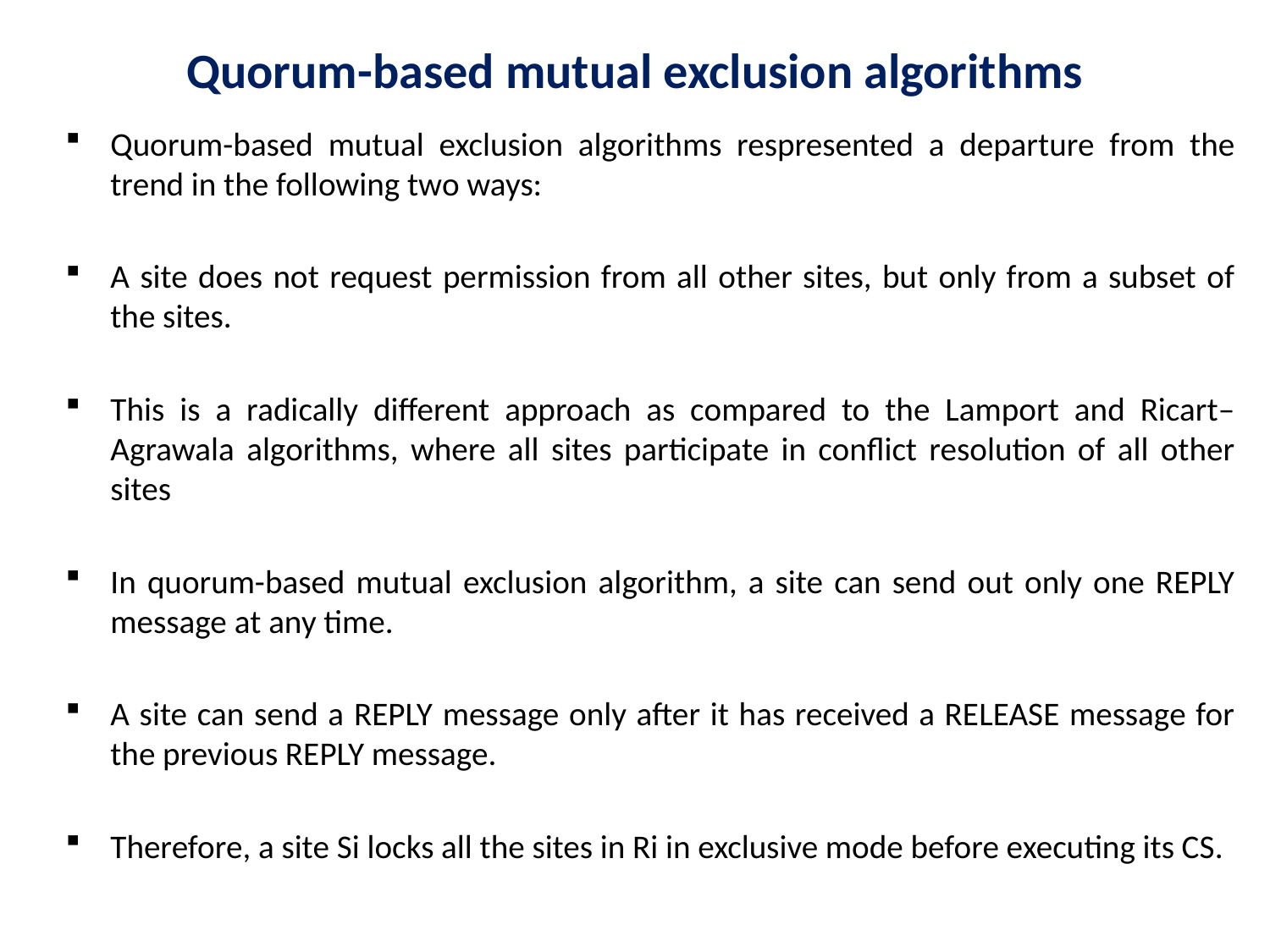

# Quorum-based mutual exclusion algorithms
Quorum-based mutual exclusion algorithms respresented a departure from the trend in the following two ways:

A site does not request permission from all other sites, but only from a subset of the sites.

This is a radically different approach as compared to the Lamport and Ricart–Agrawala algorithms, where all sites participate in conflict resolution of all other sites

In quorum-based mutual exclusion algorithm, a site can send out only one REPLY message at any time.

A site can send a REPLY message only after it has received a RELEASE message for the previous REPLY message.

Therefore, a site Si locks all the sites in Ri in exclusive mode before executing its CS.